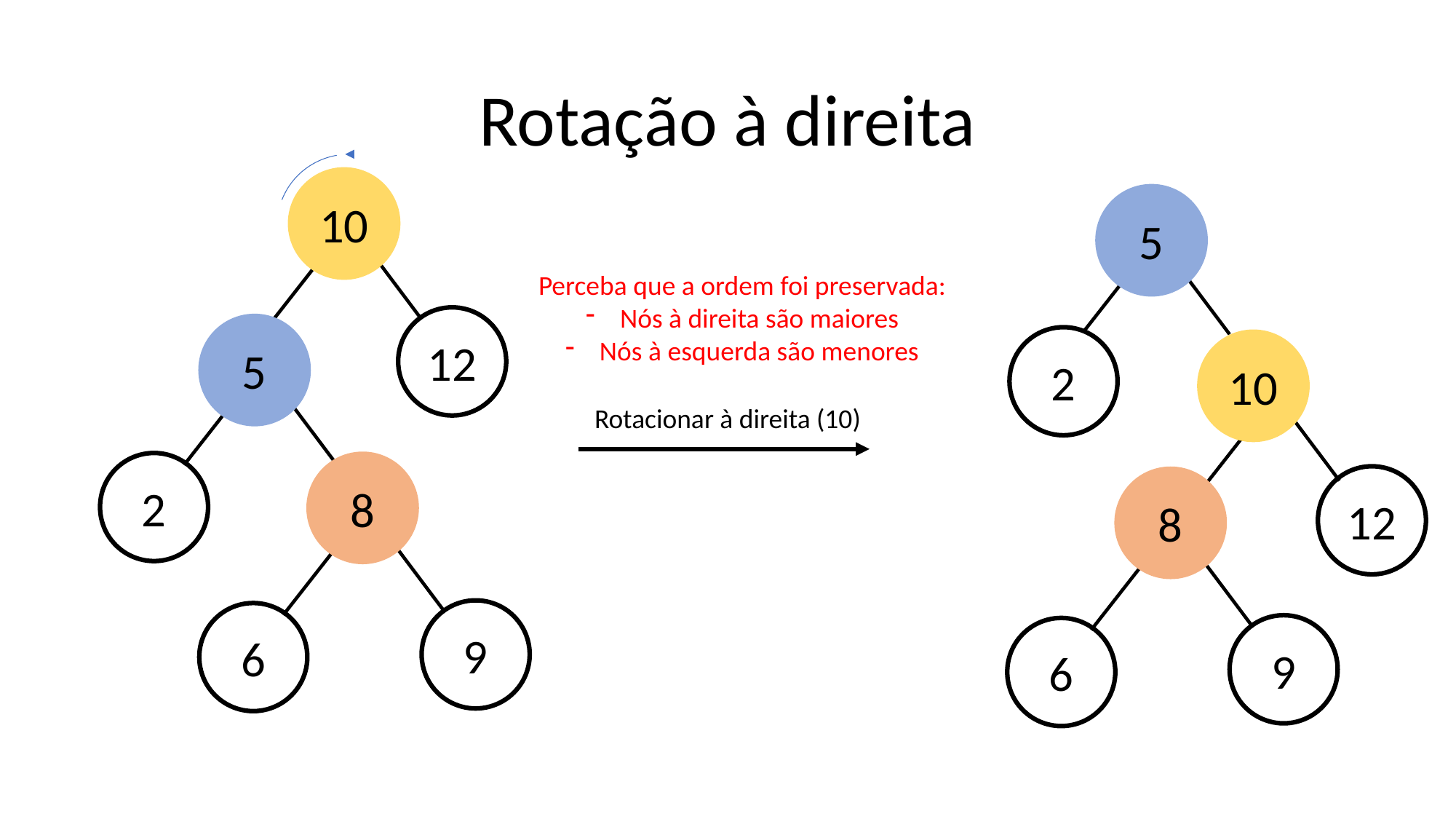

# Rotação à direita

10
5
Perceba que a ordem foi preservada:
Nós à direita são maiores
Nós à esquerda são menores
12
5
2
10
Rotacionar à direita (10)
2
8
12
8
9
6
9
6